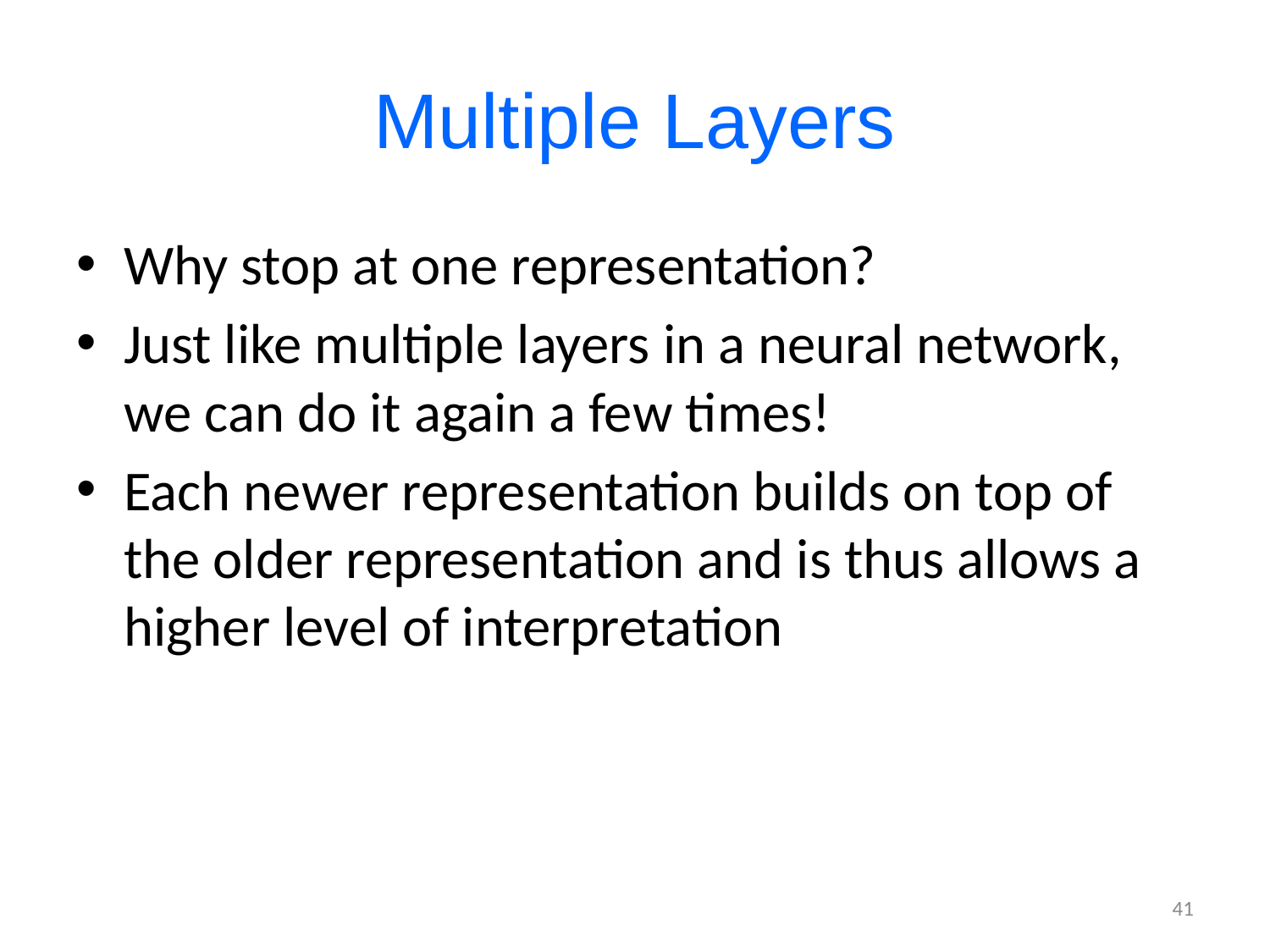

# Multiple Layers
Why stop at one representation?
Just like multiple layers in a neural network, we can do it again a few times!
Each newer representation builds on top of the older representation and is thus allows a higher level of interpretation
41